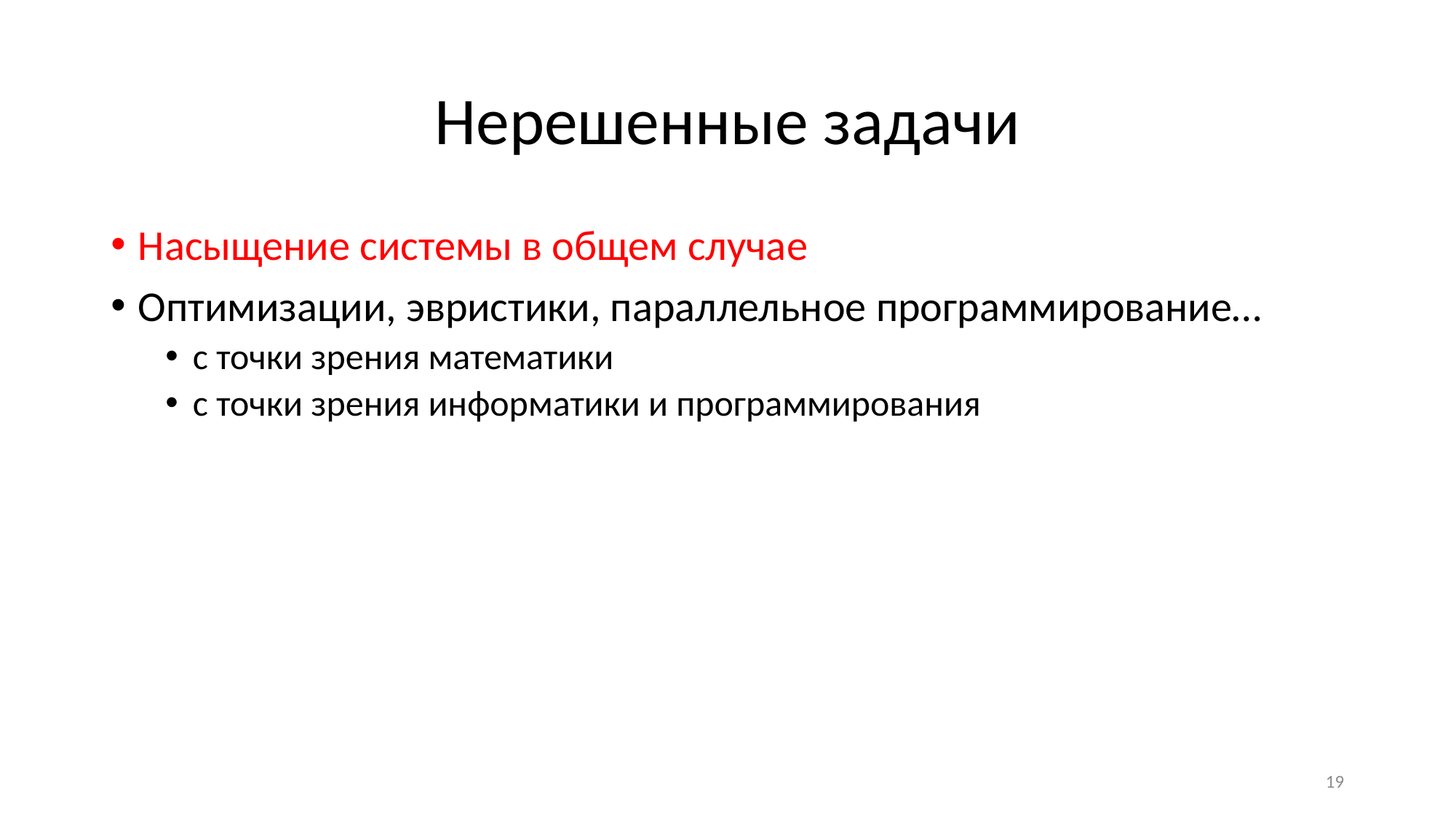

# Нерешенные задачи
Насыщение системы в общем случае
Оптимизации, эвристики, параллельное программирование…
с точки зрения математики
с точки зрения информатики и программирования

19